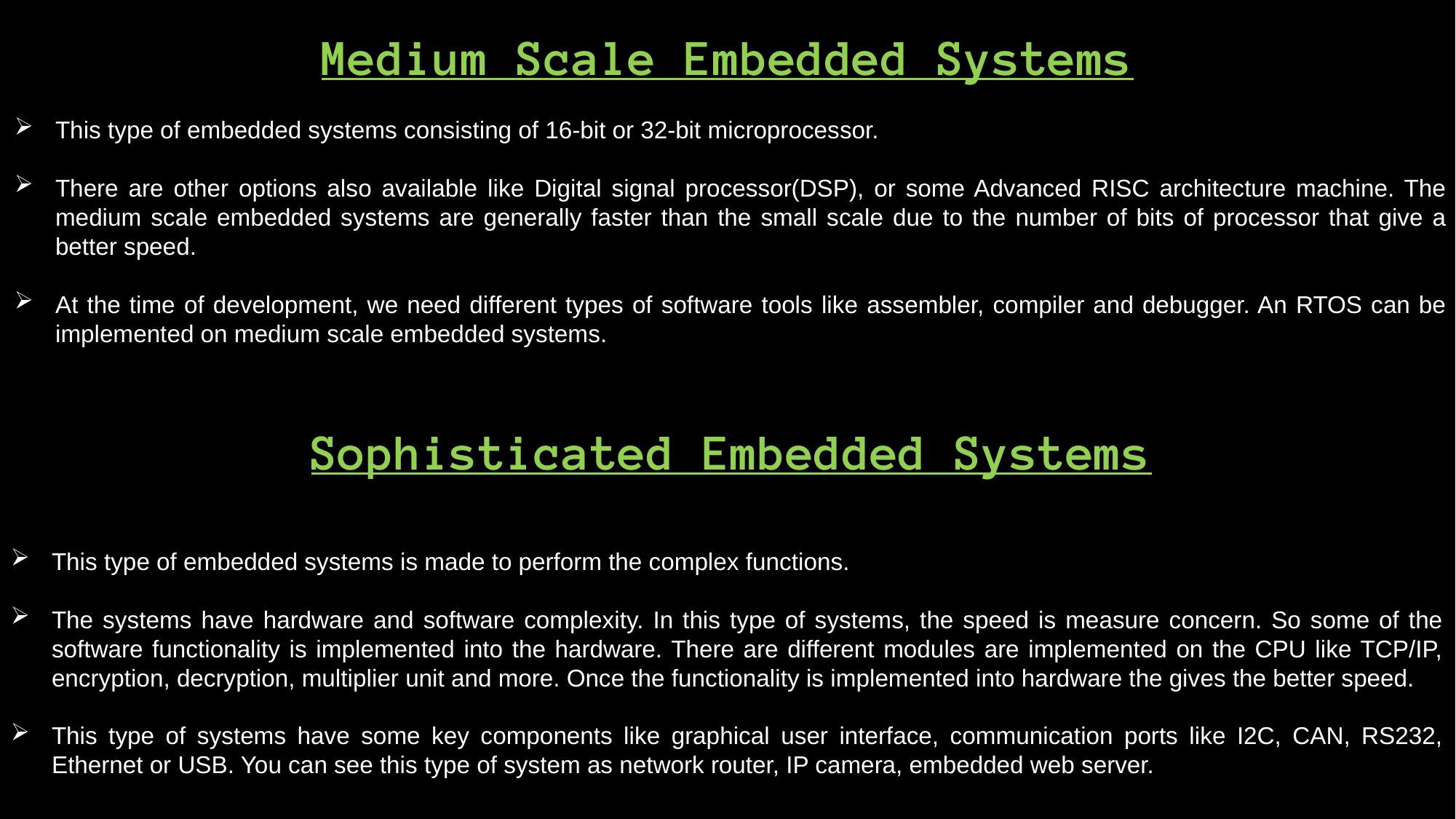

# Medium Scale Embedded Systems
This type of embedded systems consisting of 16-bit or 32-bit microprocessor.

There are other options also available like Digital signal processor(DSP), or some Advanced RISC architecture machine. The medium scale embedded systems are generally faster than the small scale due to the number of bits of processor that give a better speed.

At the time of development, we need different types of software tools like assembler, compiler and debugger. An RTOS can be implemented on medium scale embedded systems.
Sophisticated Embedded Systems
This type of embedded systems is made to perform the complex functions.

The systems have hardware and software complexity. In this type of systems, the speed is measure concern. So some of the software functionality is implemented into the hardware. There are different modules are implemented on the CPU like TCP/IP, encryption, decryption, multiplier unit and more. Once the functionality is implemented into hardware the gives the better speed.

This type of systems have some key components like graphical user interface, communication ports like I2C, CAN, RS232, Ethernet or USB. You can see this type of system as network router, IP camera, embedded web server.